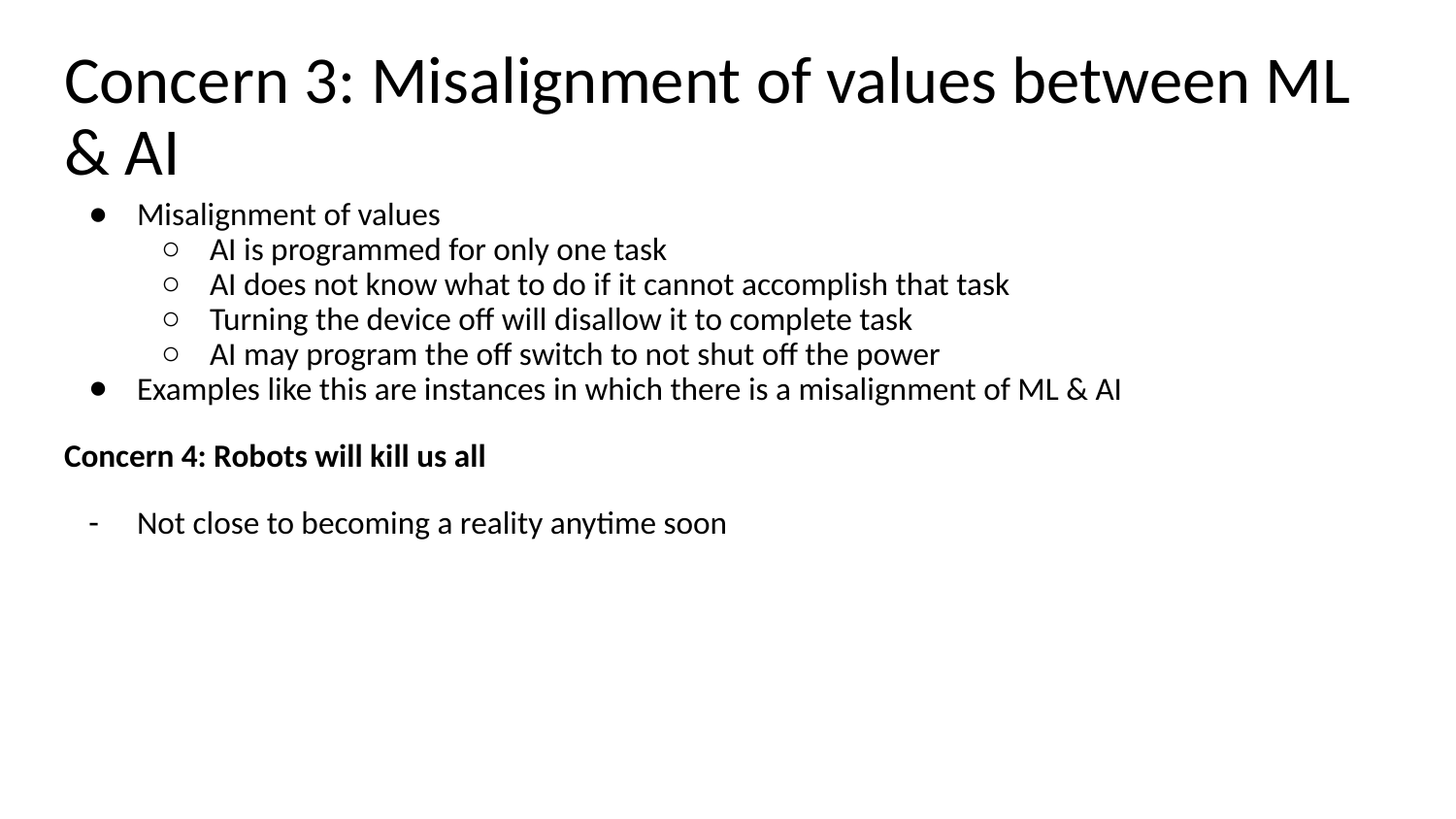

# Concern 3: Misalignment of values between ML & AI
Misalignment of values
AI is programmed for only one task
AI does not know what to do if it cannot accomplish that task
Turning the device off will disallow it to complete task
AI may program the off switch to not shut off the power
Examples like this are instances in which there is a misalignment of ML & AI
Concern 4: Robots will kill us all
Not close to becoming a reality anytime soon